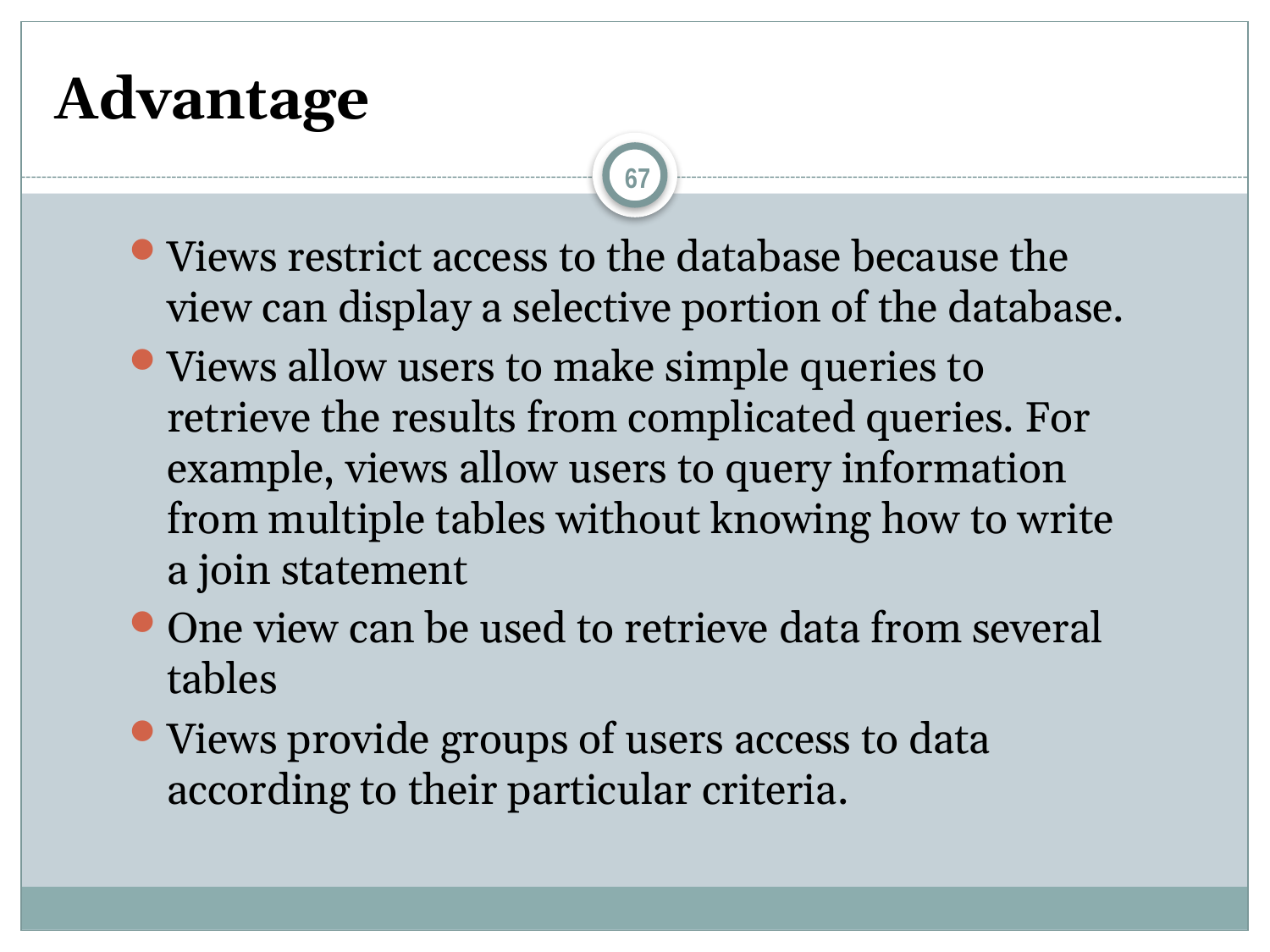

# Advantage
67
Views restrict access to the database because the view can display a selective portion of the database.
Views allow users to make simple queries to retrieve the results from complicated queries. For example, views allow users to query information from multiple tables without knowing how to write a join statement
One view can be used to retrieve data from several tables
Views provide groups of users access to data according to their particular criteria.